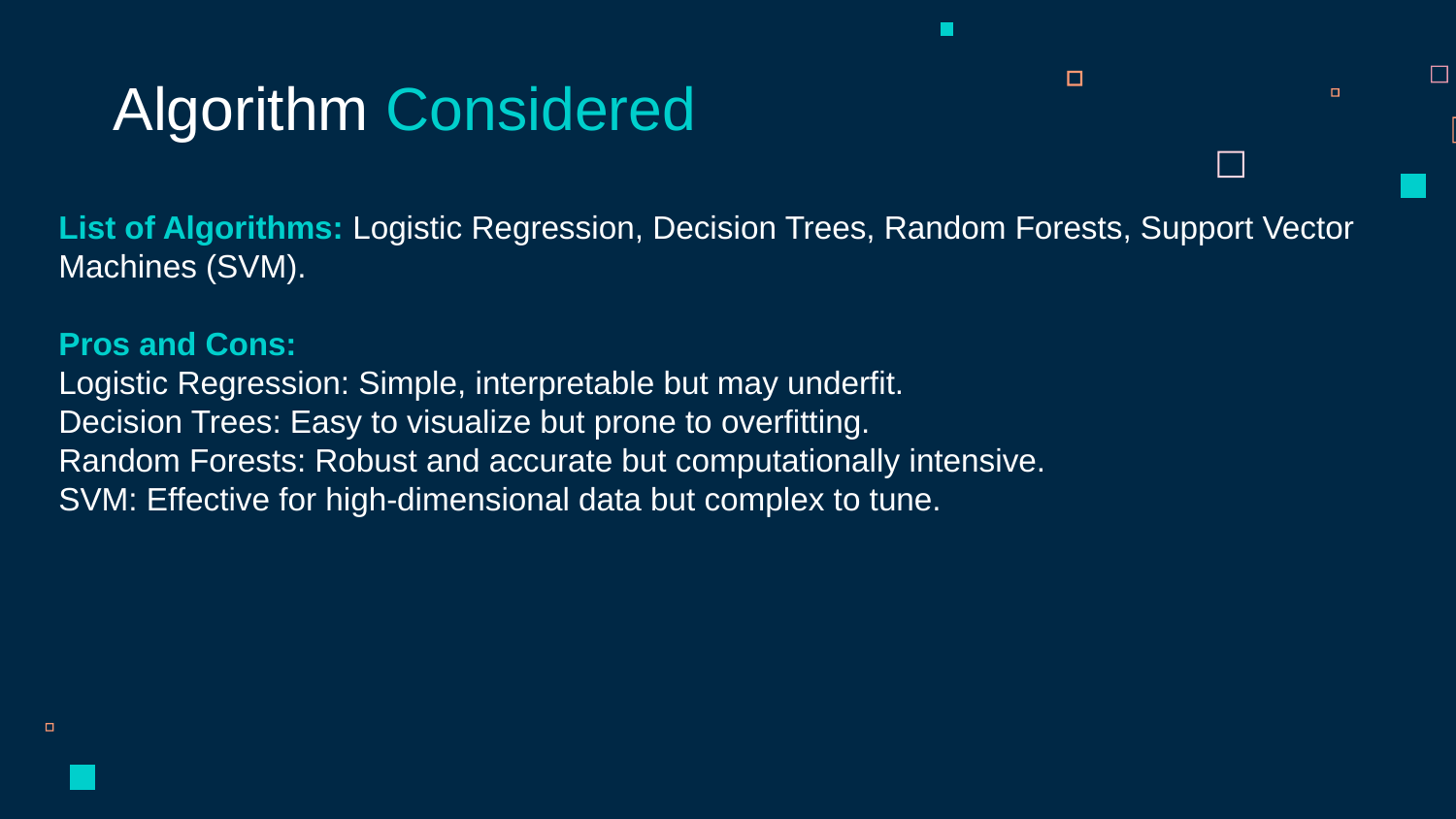

Algorithm Considered
List of Algorithms: Logistic Regression, Decision Trees, Random Forests, Support Vector Machines (SVM).

Pros and Cons:
Logistic Regression: Simple, interpretable but may underfit.
Decision Trees: Easy to visualize but prone to overfitting.
Random Forests: Robust and accurate but computationally intensive.
SVM: Effective for high-dimensional data but complex to tune.